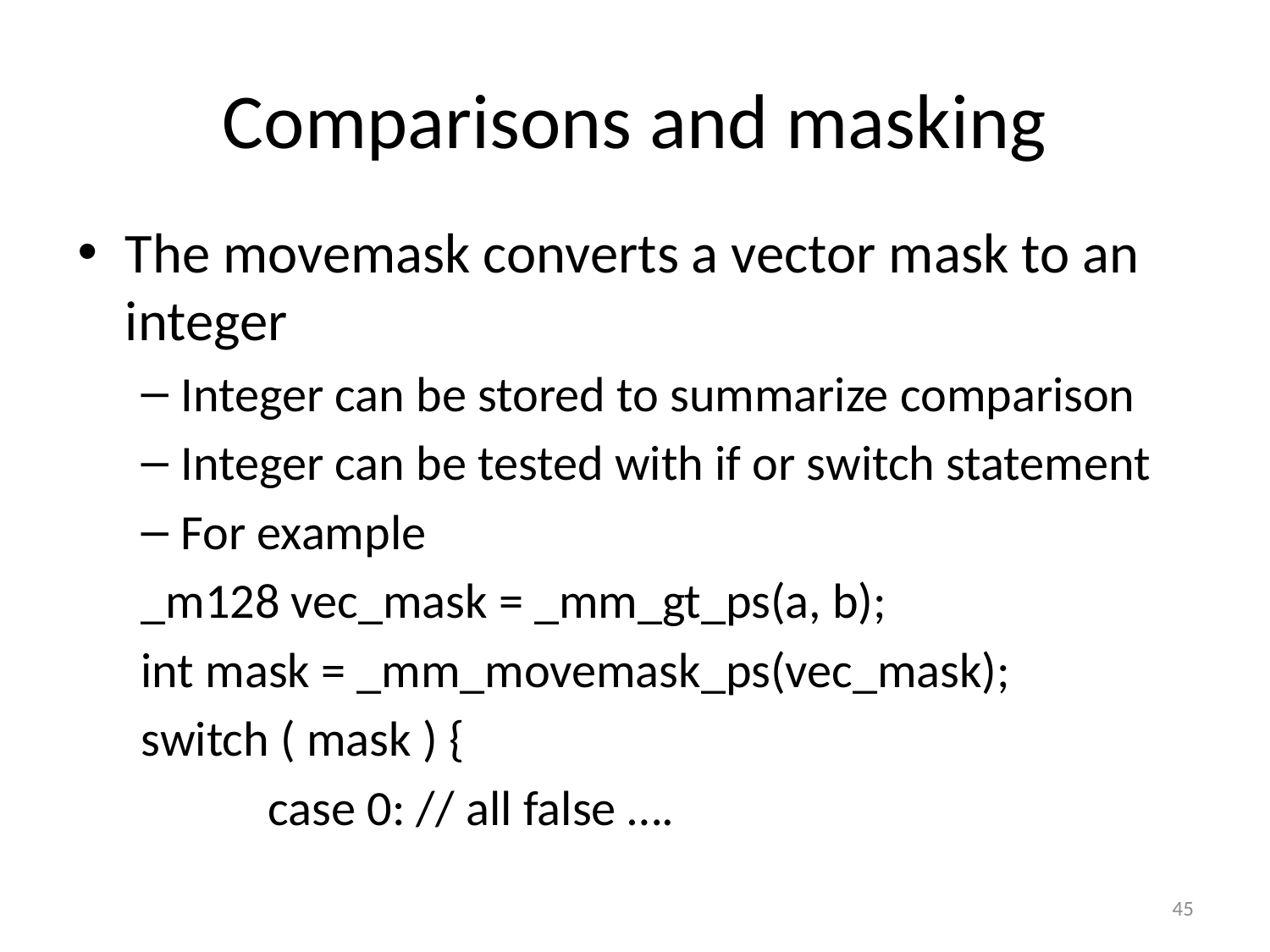

# Comparisons and masking
The movemask converts a vector mask to an integer
Integer can be stored to summarize comparison
Integer can be tested with if or switch statement
For example
_m128 vec_mask = _mm_gt_ps(a, b);
int mask = _mm_movemask_ps(vec_mask);
switch ( mask ) {
	case 0: // all false ….
45